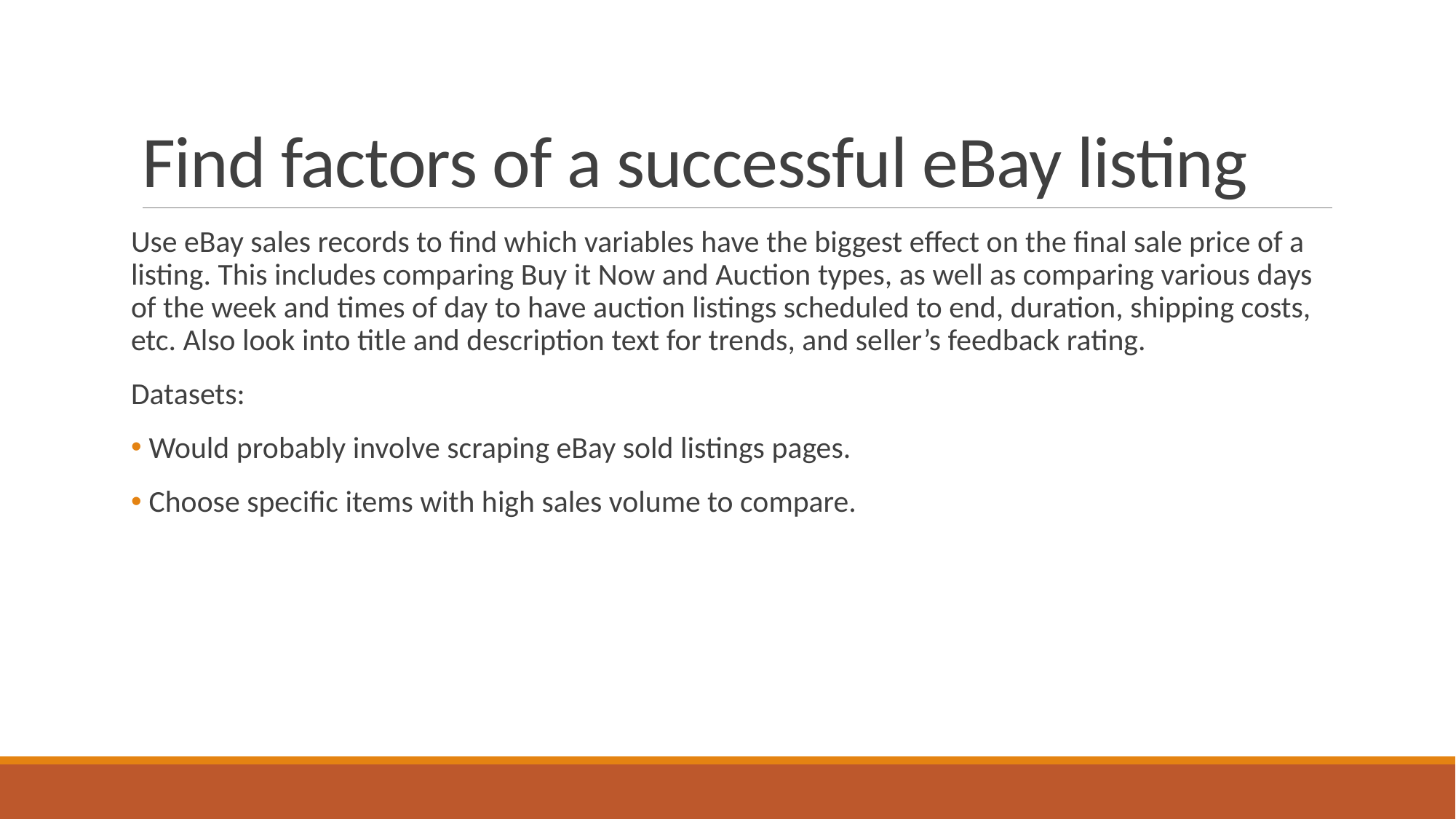

# Find factors of a successful eBay listing
Use eBay sales records to find which variables have the biggest effect on the final sale price of a listing. This includes comparing Buy it Now and Auction types, as well as comparing various days of the week and times of day to have auction listings scheduled to end, duration, shipping costs, etc. Also look into title and description text for trends, and seller’s feedback rating.
Datasets:
 Would probably involve scraping eBay sold listings pages.
 Choose specific items with high sales volume to compare.